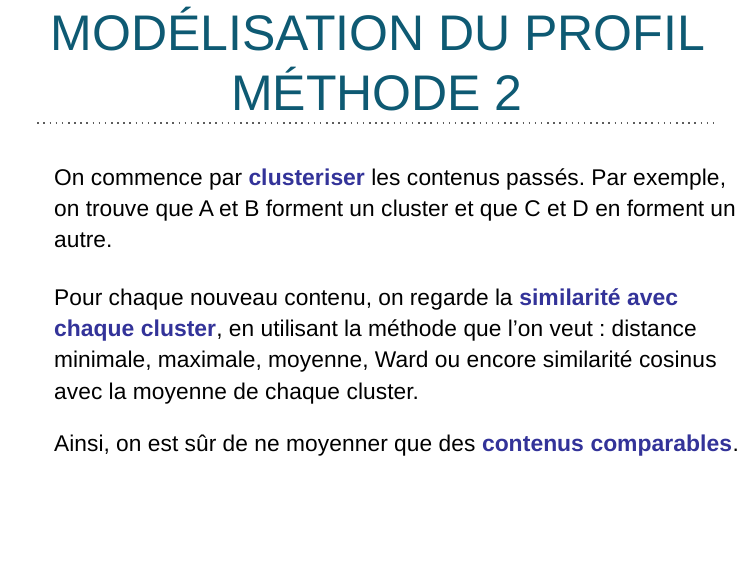

# MODÉLISATION DU PROFIL MÉTHODE 2
On commence par clusteriser les contenus passés. Par exemple,
on trouve que A et B forment un cluster et que C et D en forment un
autre.

Pour chaque nouveau contenu, on regarde la similarité avec
chaque cluster, en utilisant la méthode que l’on veut : distance
minimale, maximale, moyenne, Ward ou encore similarité cosinus
avec la moyenne de chaque cluster.

Ainsi, on est sûr de ne moyenner que des contenus comparables.